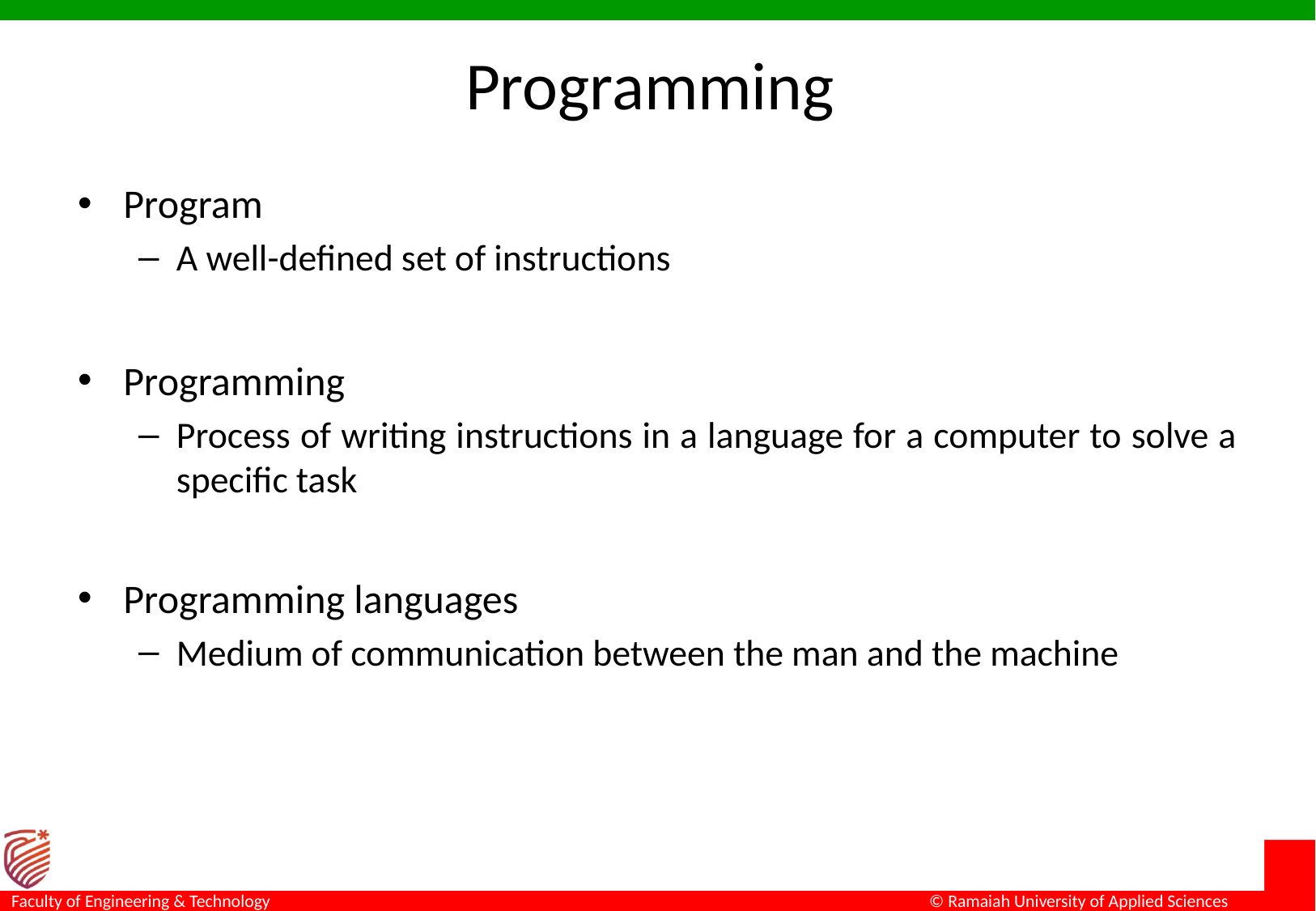

# Programming
Program
A well-defined set of instructions

Programming
Process of writing instructions in a language for a computer to solve a specific task

Programming languages
Medium of communication between the man and the machine